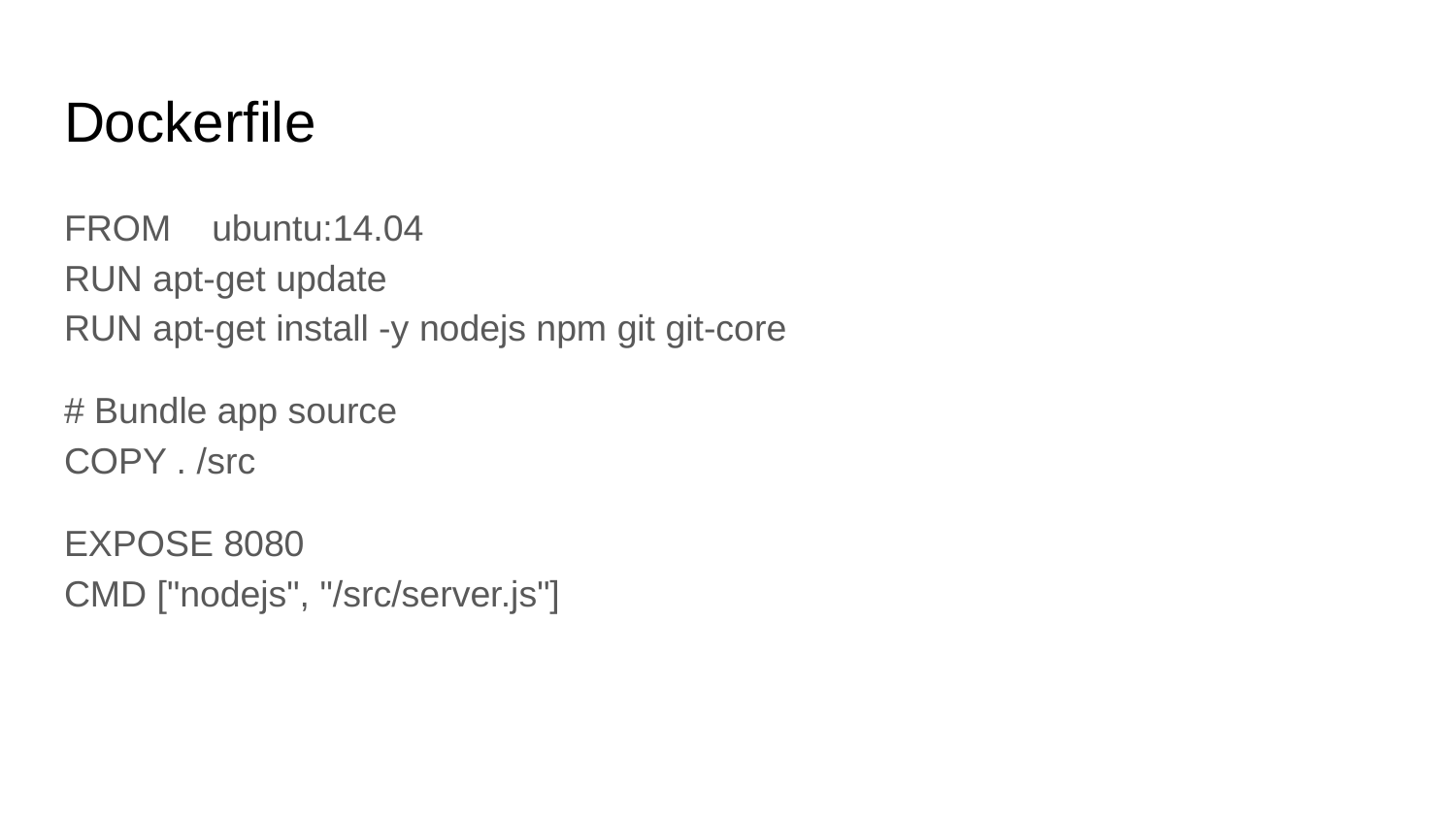

# Dockerfile
FROM    ubuntu:14.04
RUN apt-get update
RUN apt-get install -y nodejs npm git git-core
# Bundle app source COPY . /src
EXPOSE 8080
CMD ["nodejs", "/src/server.js"]